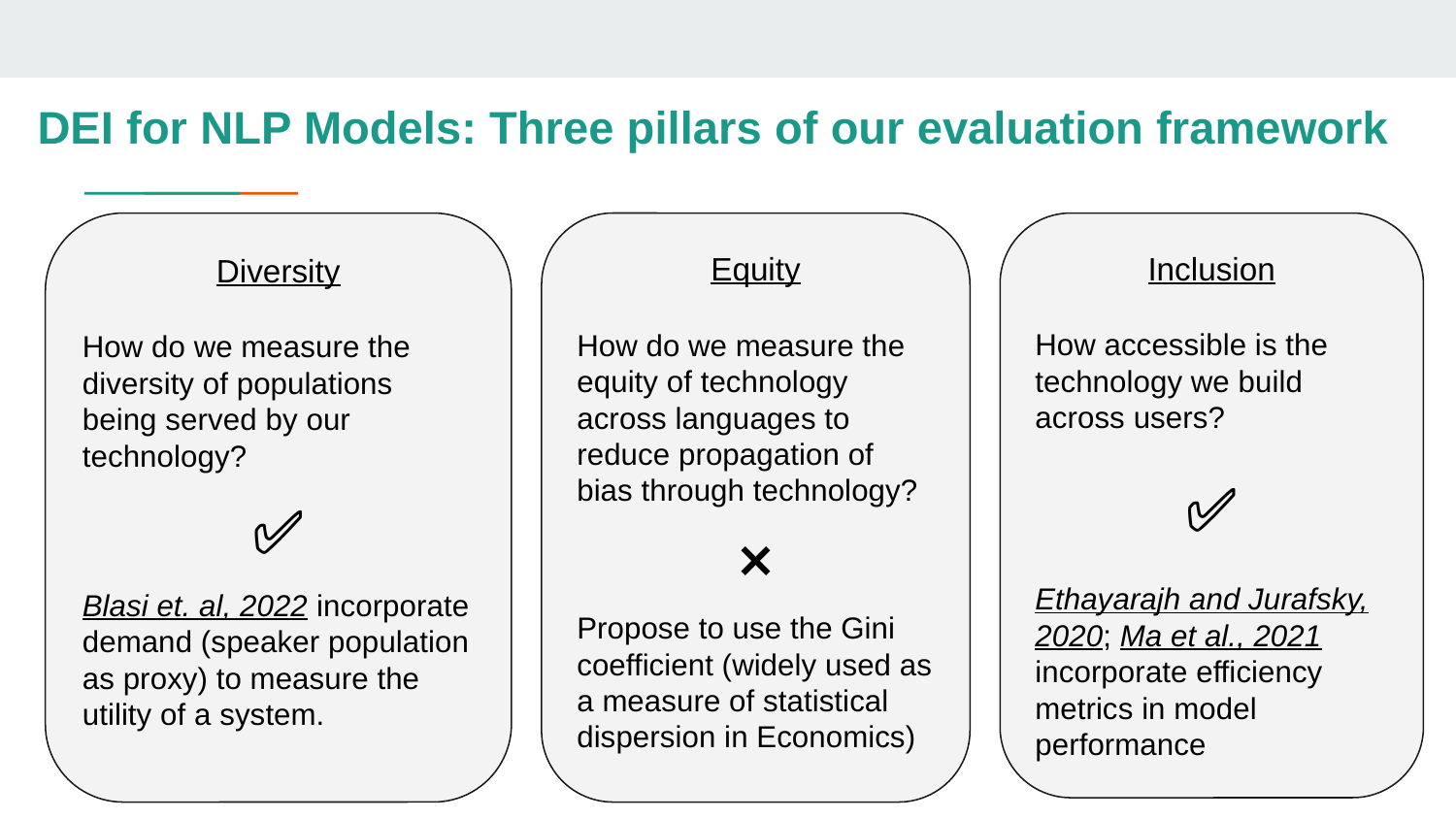

# DEI for NLP Models: Three pillars of our evaluation framework
Diversity

How do we measure the diversity of populations being served by our technology?
✅
Blasi et. al, 2022 incorporate demand (speaker population as proxy) to measure the utility of a system.
Equity

How do we measure the equity of technology across languages to reduce propagation of bias through technology?
❌
Propose to use the Gini coefficient (widely used as a measure of statistical dispersion in Economics)
Inclusion

How accessible is the technology we build across users?

✅

Ethayarajh and Jurafsky, 2020; Ma et al., 2021 incorporate efficiency metrics in model performance